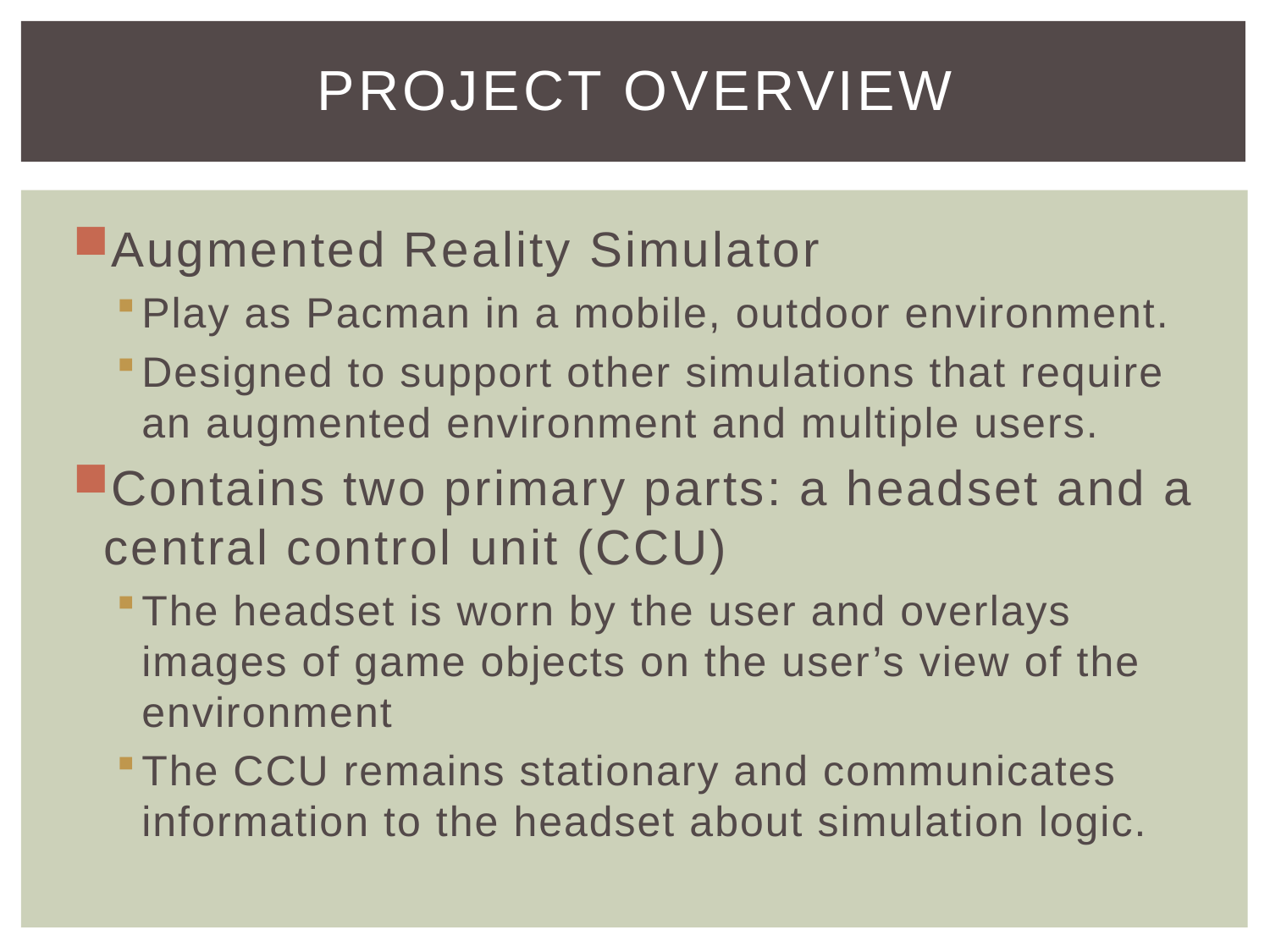

# Project Overview
Augmented Reality Simulator
Play as Pacman in a mobile, outdoor environment.
Designed to support other simulations that require an augmented environment and multiple users.
Contains two primary parts: a headset and a central control unit (CCU)
The headset is worn by the user and overlays images of game objects on the user’s view of the environment
The CCU remains stationary and communicates information to the headset about simulation logic.